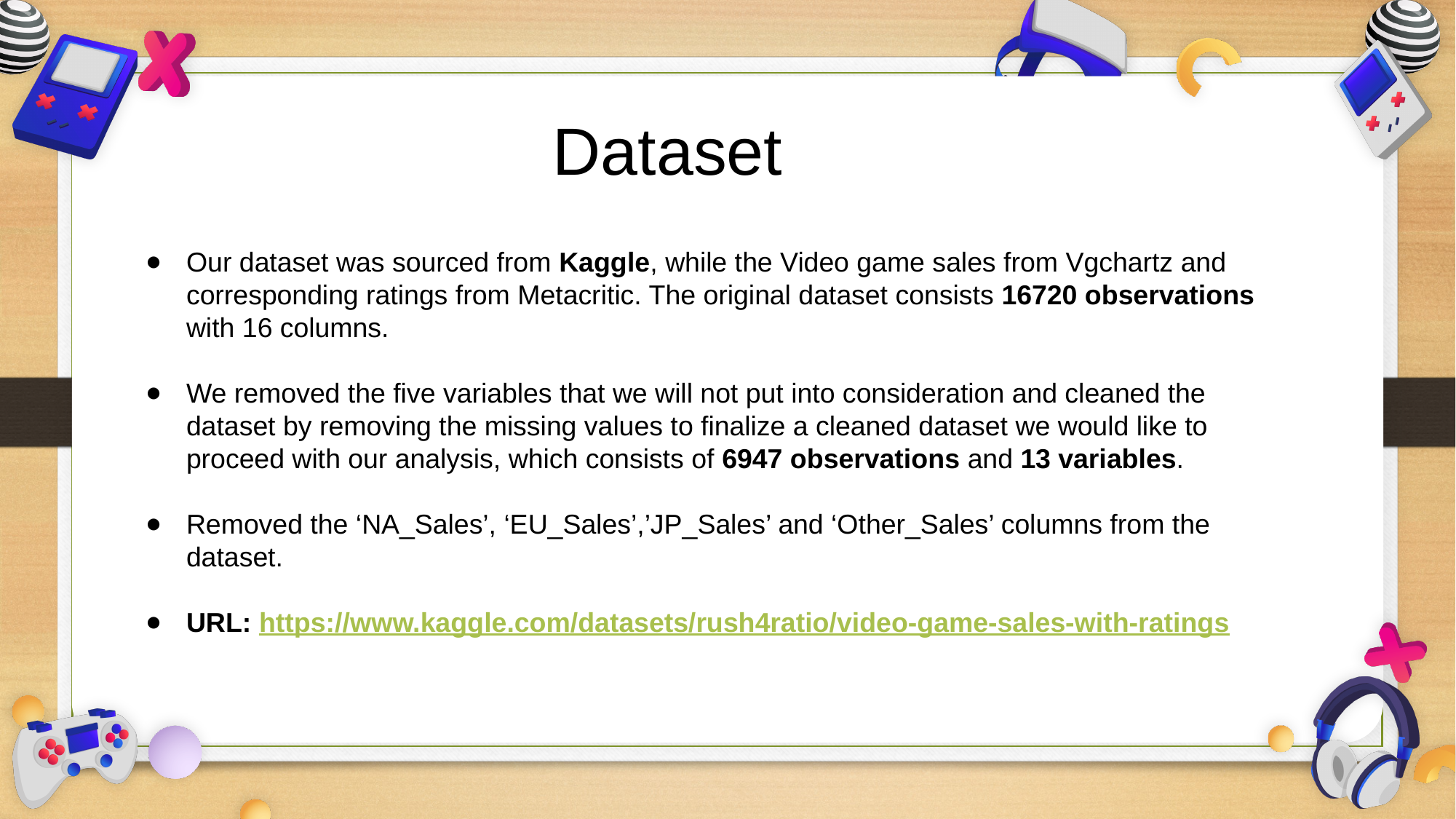

Dataset

Our dataset was sourced from Kaggle, while the Video game sales from Vgchartz and corresponding ratings from Metacritic. The original dataset consists 16720 observations with 16 columns.

We removed the five variables that we will not put into consideration and cleaned the dataset by removing the missing values to finalize a cleaned dataset we would like to proceed with our analysis, which consists of 6947 observations and 13 variables.

Removed the ‘NA_Sales’, ‘EU_Sales’,’JP_Sales’ and ‘Other_Sales’ columns from the dataset.

URL: https://www.kaggle.com/datasets/rush4ratio/video-game-sales-with-ratings